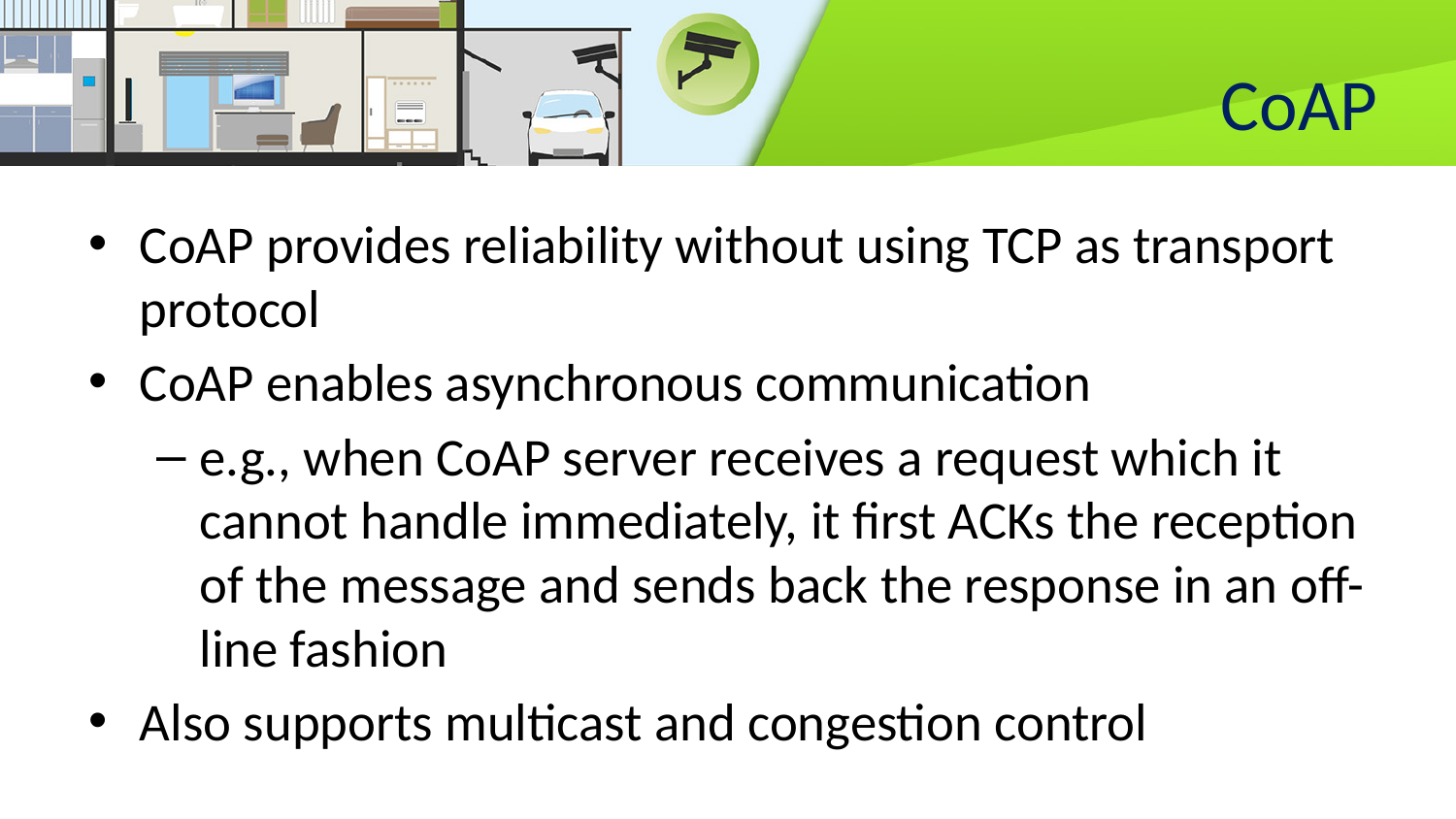

# CoAP
CoAP provides reliability without using TCP as transport protocol
CoAP enables asynchronous communication
e.g., when CoAP server receives a request which it cannot handle immediately, it first ACKs the reception of the message and sends back the response in an off-line fashion
Also supports multicast and congestion control